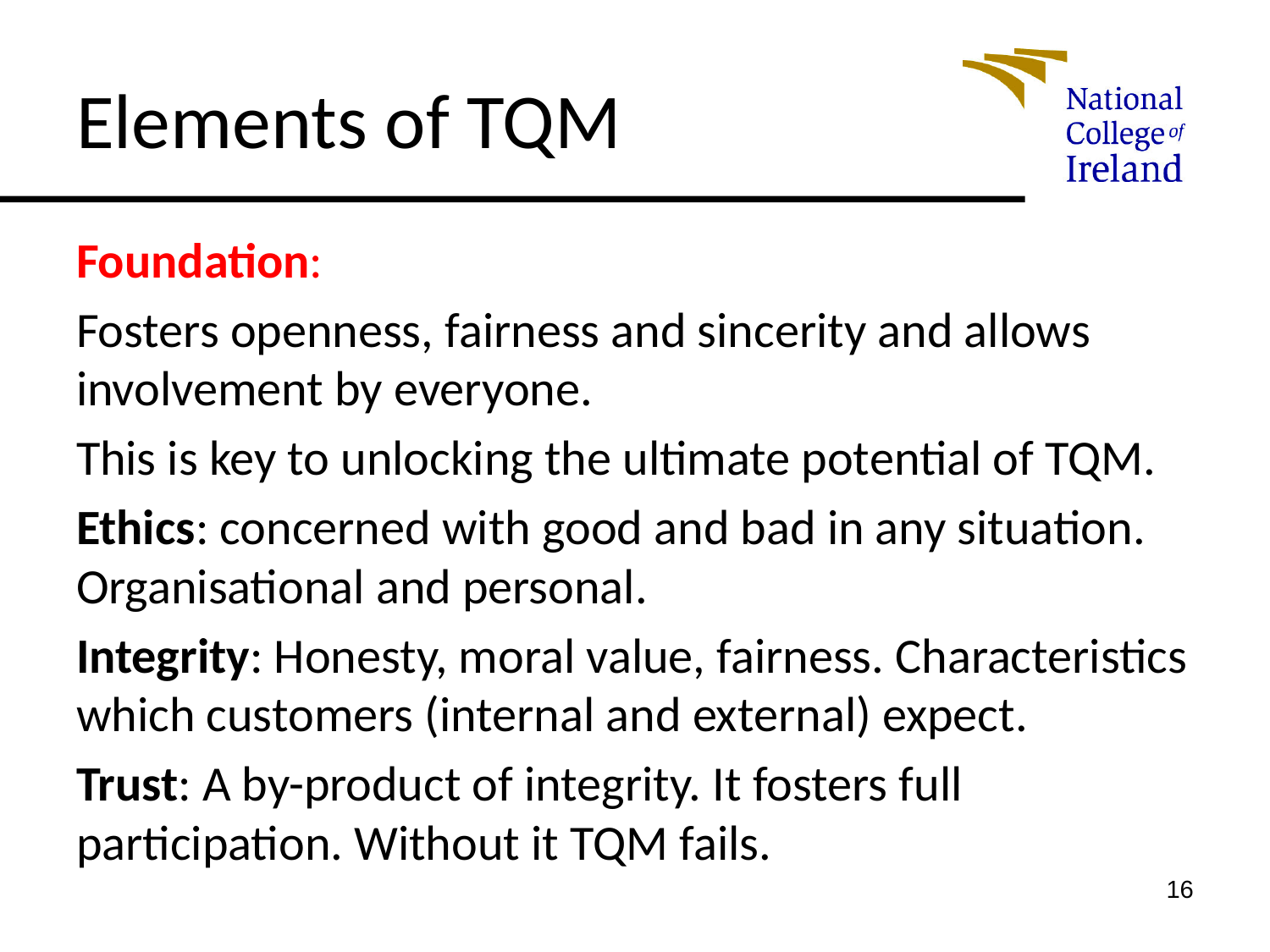

# Elements of TQM
Foundation:
Fosters openness, fairness and sincerity and allows involvement by everyone.
This is key to unlocking the ultimate potential of TQM.
Ethics: concerned with good and bad in any situation. Organisational and personal.
Integrity: Honesty, moral value, fairness. Characteristics which customers (internal and external) expect.
Trust: A by-product of integrity. It fosters full participation. Without it TQM fails.
16